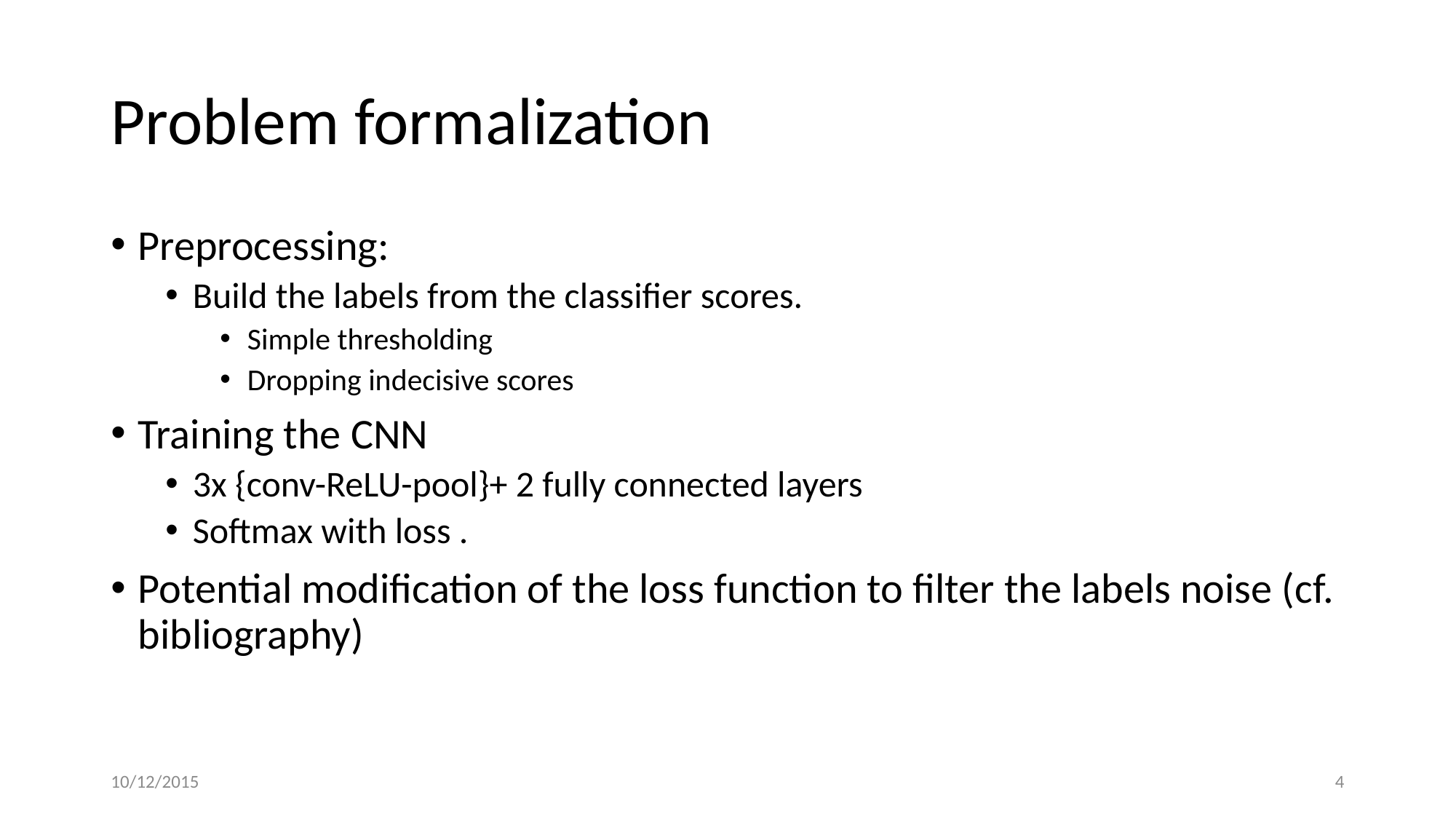

# Problem formalization
Preprocessing:
Build the labels from the classifier scores.
Simple thresholding
Dropping indecisive scores
Training the CNN
3x {conv-ReLU-pool}+ 2 fully connected layers
Softmax with loss .
Potential modification of the loss function to filter the labels noise (cf. bibliography)
10/12/2015
4